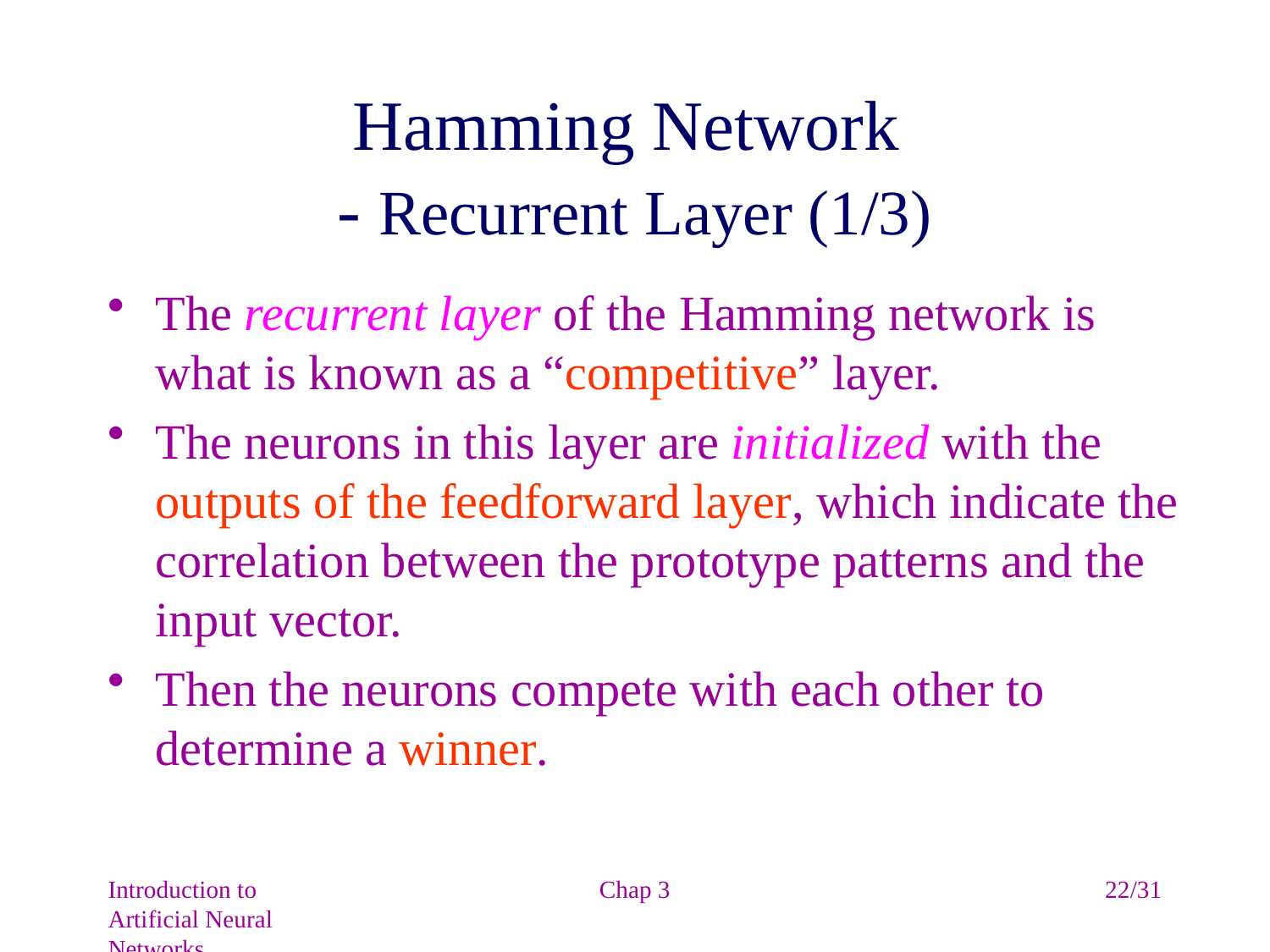

# Hamming Network - Recurrent Layer (1/3)
The recurrent layer of the Hamming network is what is known as a “competitive” layer.
The neurons in this layer are initialized with the outputs of the feedforward layer, which indicate the correlation between the prototype patterns and the input vector.
Then the neurons compete with each other to determine a winner.
Introduction to Artificial Neural Networks
Chap 3
22/31